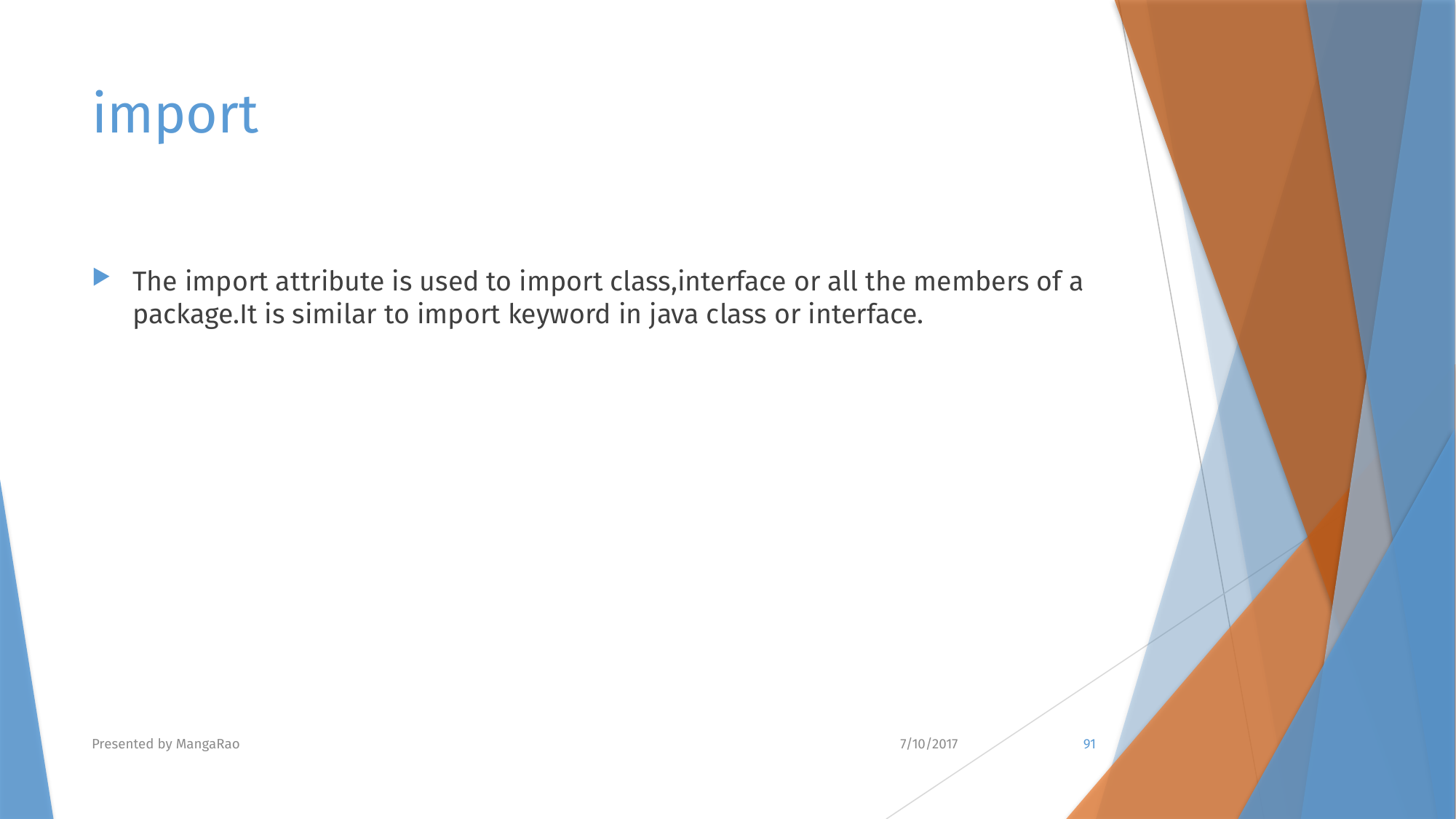

# import
The import attribute is used to import class,interface or all the members of a package.It is similar to import keyword in java class or interface.
Presented by MangaRao
7/10/2017
91